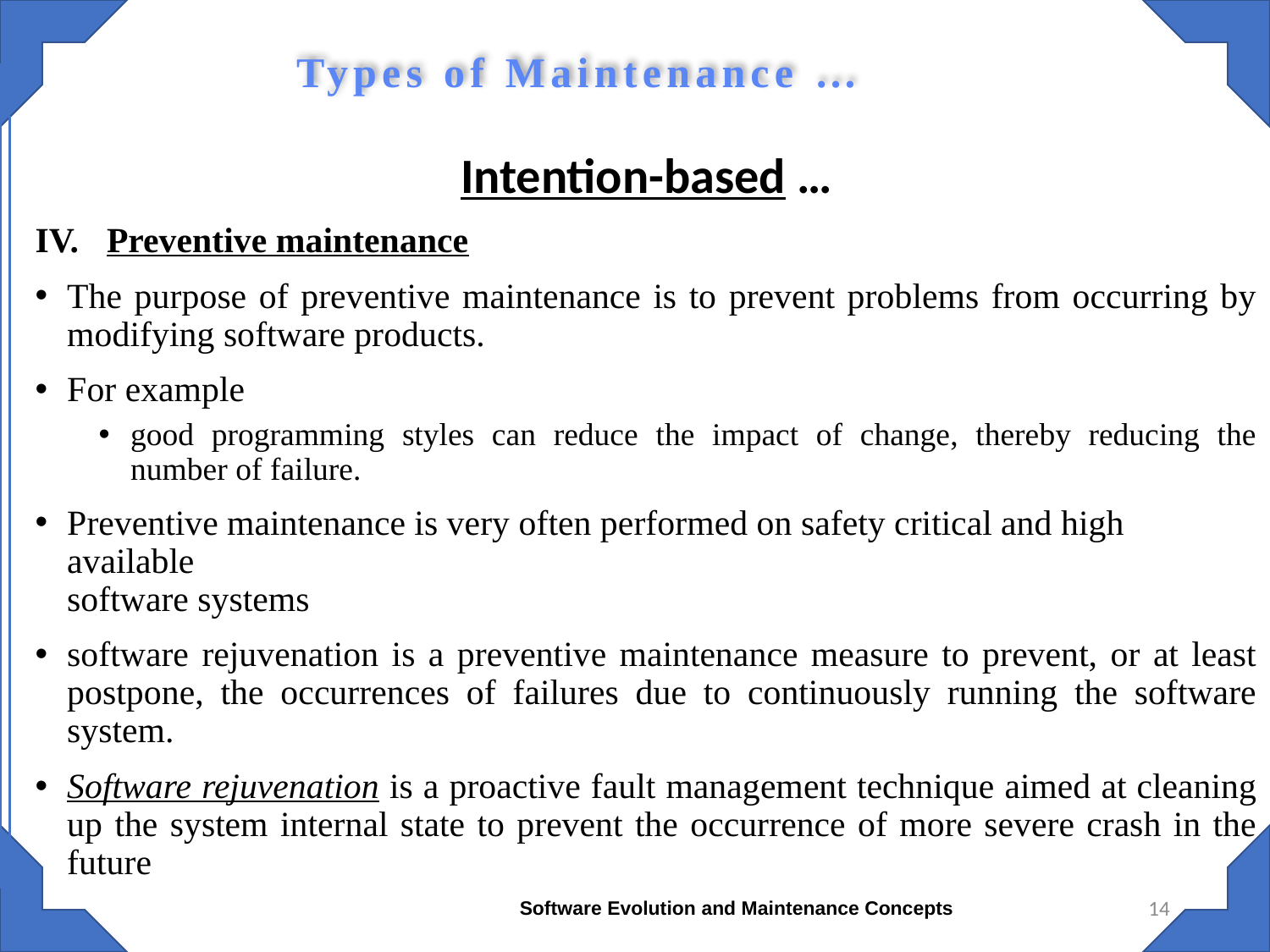

Types of Maintenance …
Intention-based …
Preventive maintenance
The purpose of preventive maintenance is to prevent problems from occurring by modifying software products.
For example
good programming styles can reduce the impact of change, thereby reducing the number of failure.
Preventive maintenance is very often performed on safety critical and high available
software systems
software rejuvenation is a preventive maintenance measure to prevent, or at least postpone, the occurrences of failures due to continuously running the software system.
Software rejuvenation is a proactive fault management technique aimed at cleaning up the system internal state to prevent the occurrence of more severe crash in the future

14